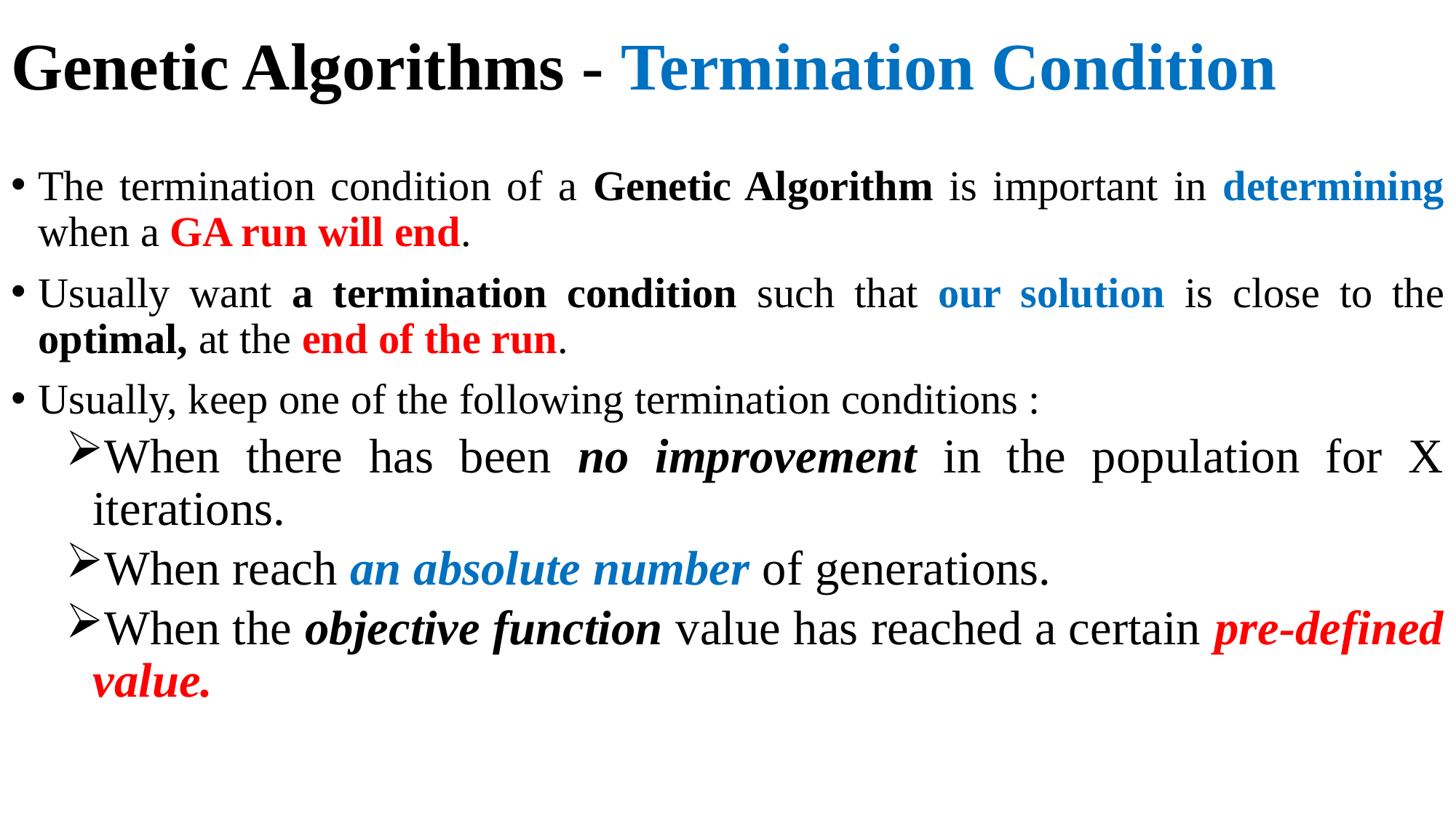

# Genetic Algorithms - Termination Condition
The termination condition of a Genetic Algorithm is important in determining when a GA run will end.
Usually want a termination condition such that our solution is close to the optimal, at the end of the run.
Usually, keep one of the following termination conditions :
When there has been no improvement in the population for X iterations.
When reach an absolute number of generations.
When the objective function value has reached a certain pre-defined value.